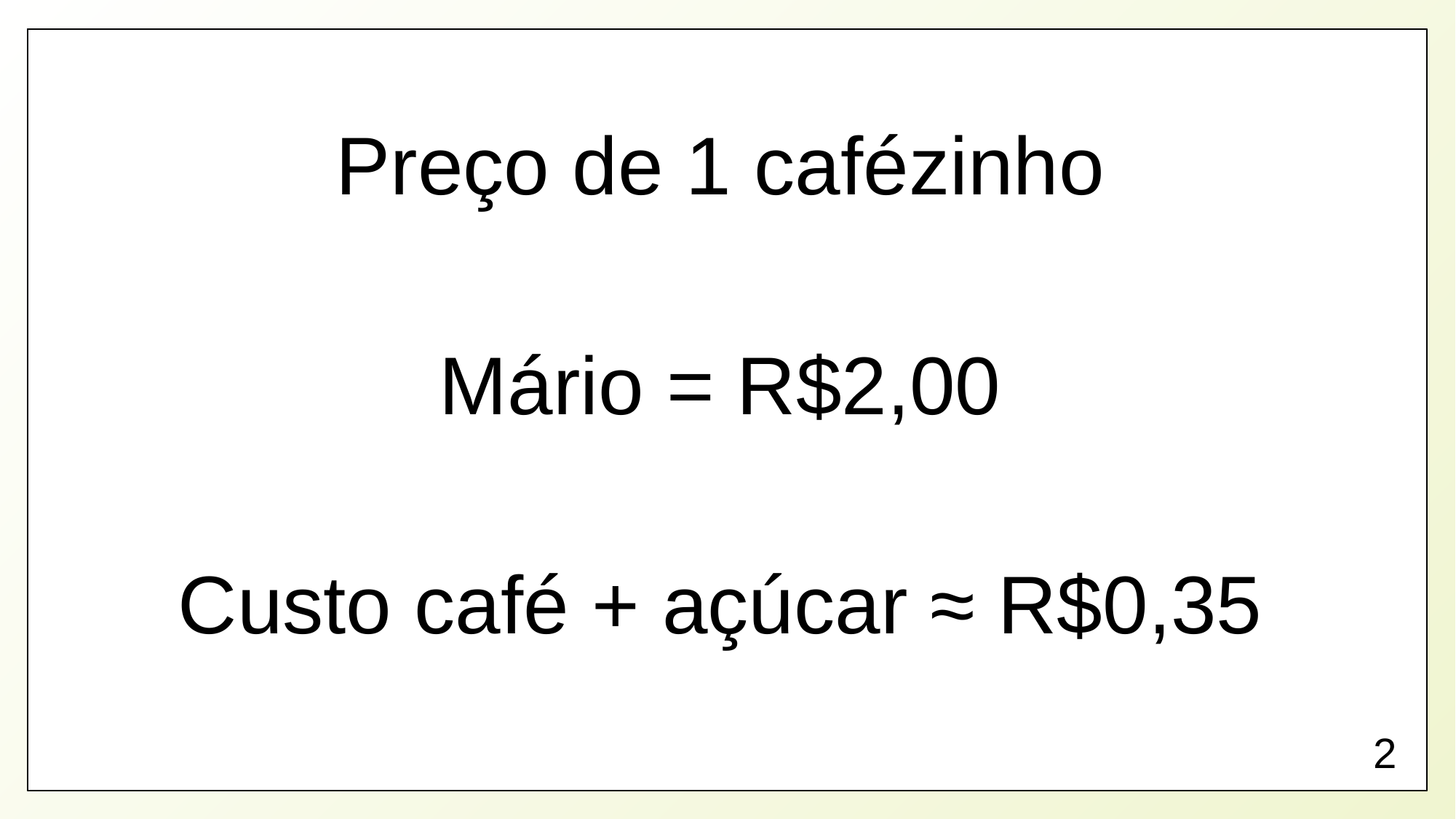

Preço de 1 cafézinho

Mário = R$2,00

Custo café + açúcar ≈ R$0,35
2